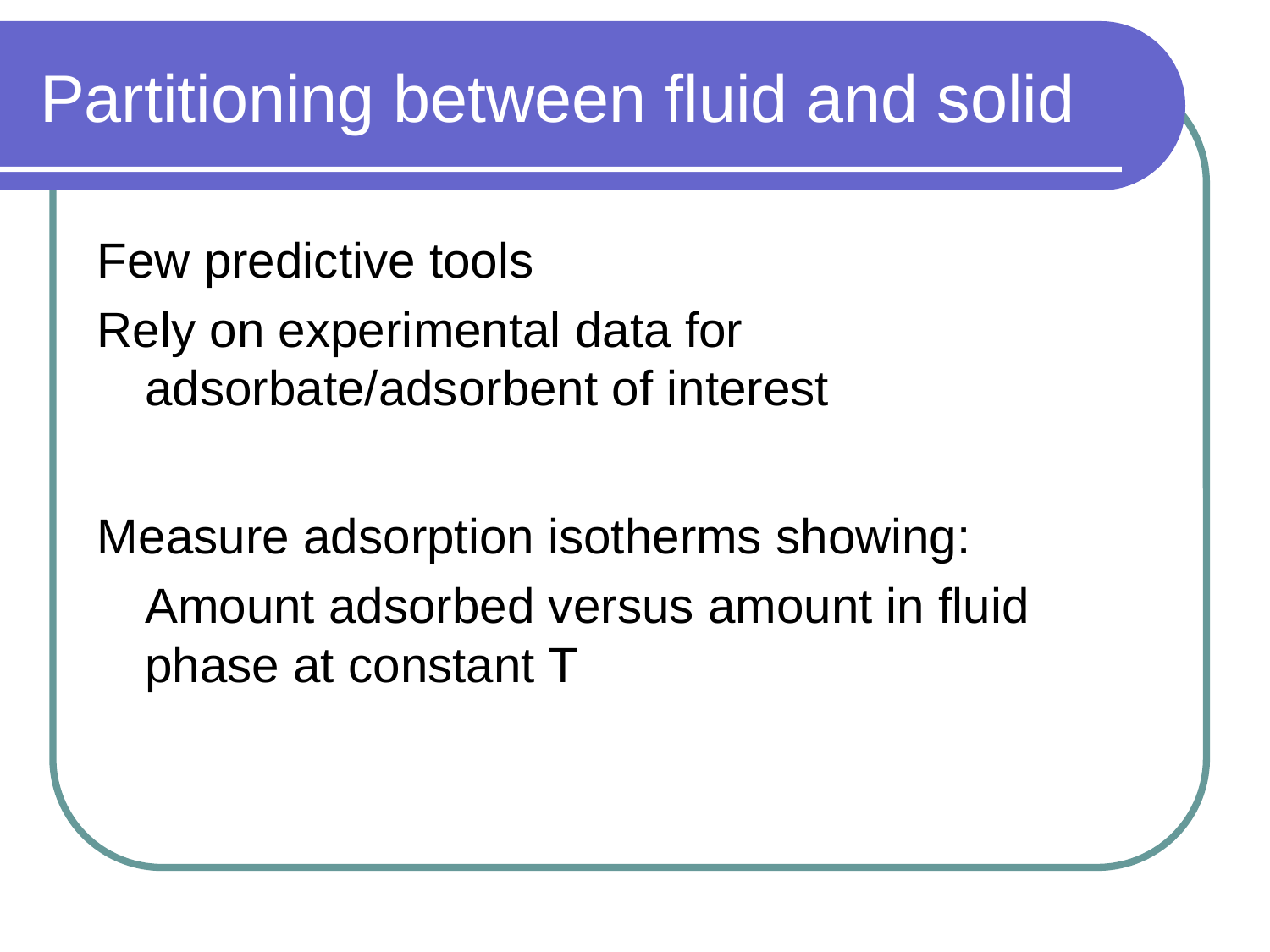

# Partitioning between fluid and solid
Few predictive tools
Rely on experimental data for adsorbate/adsorbent of interest

Measure adsorption isotherms showing:
	Amount adsorbed versus amount in fluid phase at constant T